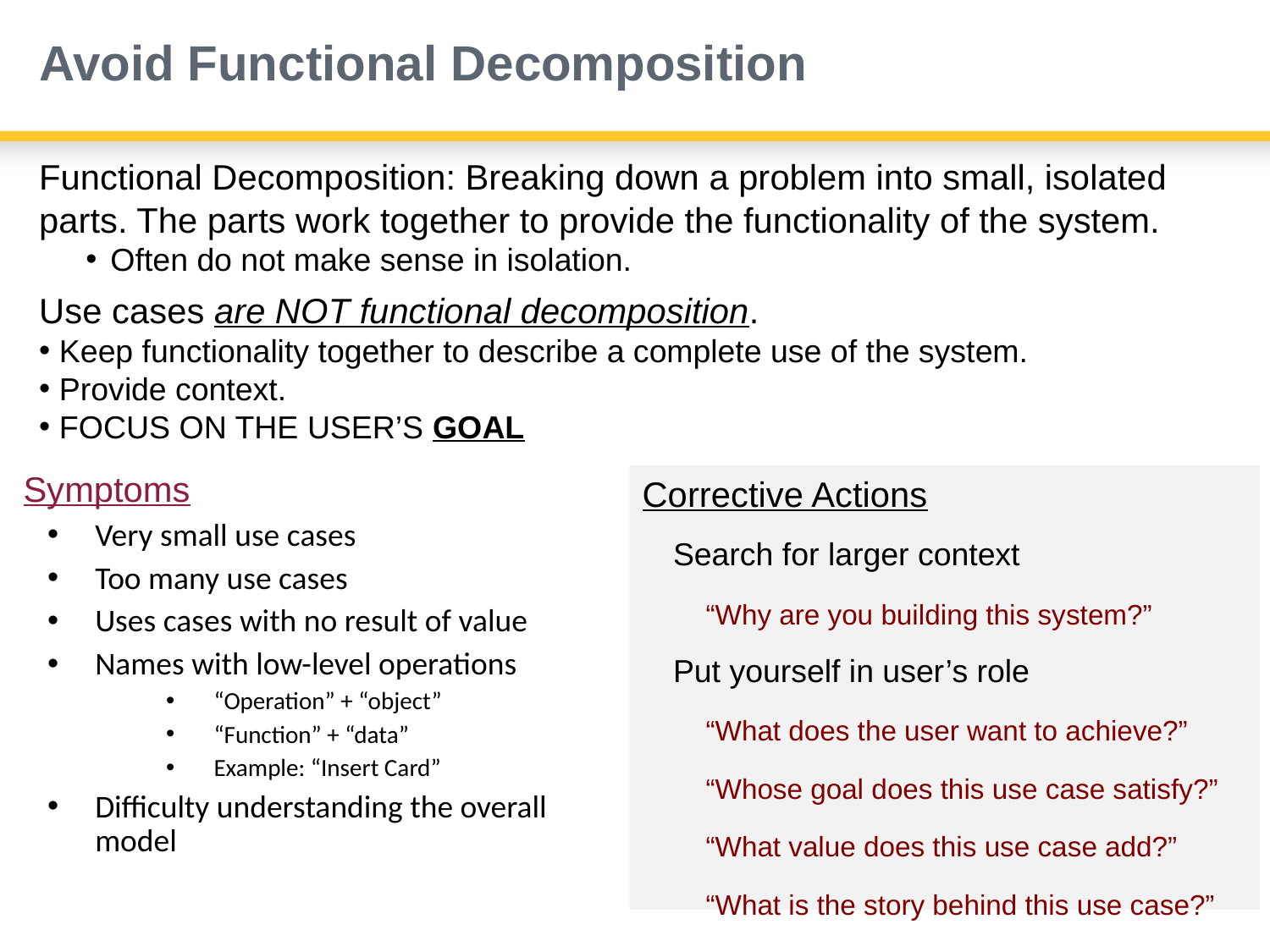

# Avoid Functional Decomposition
Functional Decomposition: Breaking down a problem into small, isolated parts. The parts work together to provide the functionality of the system.
 Often do not make sense in isolation.
Use cases are NOT functional decomposition.
 Keep functionality together to describe a complete use of the system.
 Provide context.
 FOCUS ON THE USER’S GOAL
Symptoms
Very small use cases
Too many use cases
Uses cases with no result of value
Names with low-level operations
“Operation” + “object”
“Function” + “data”
Example: “Insert Card”
Difficulty understanding the overall model
Corrective Actions
Search for larger context
“Why are you building this system?”
Put yourself in user’s role
“What does the user want to achieve?”
“Whose goal does this use case satisfy?”
“What value does this use case add?”
“What is the story behind this use case?”